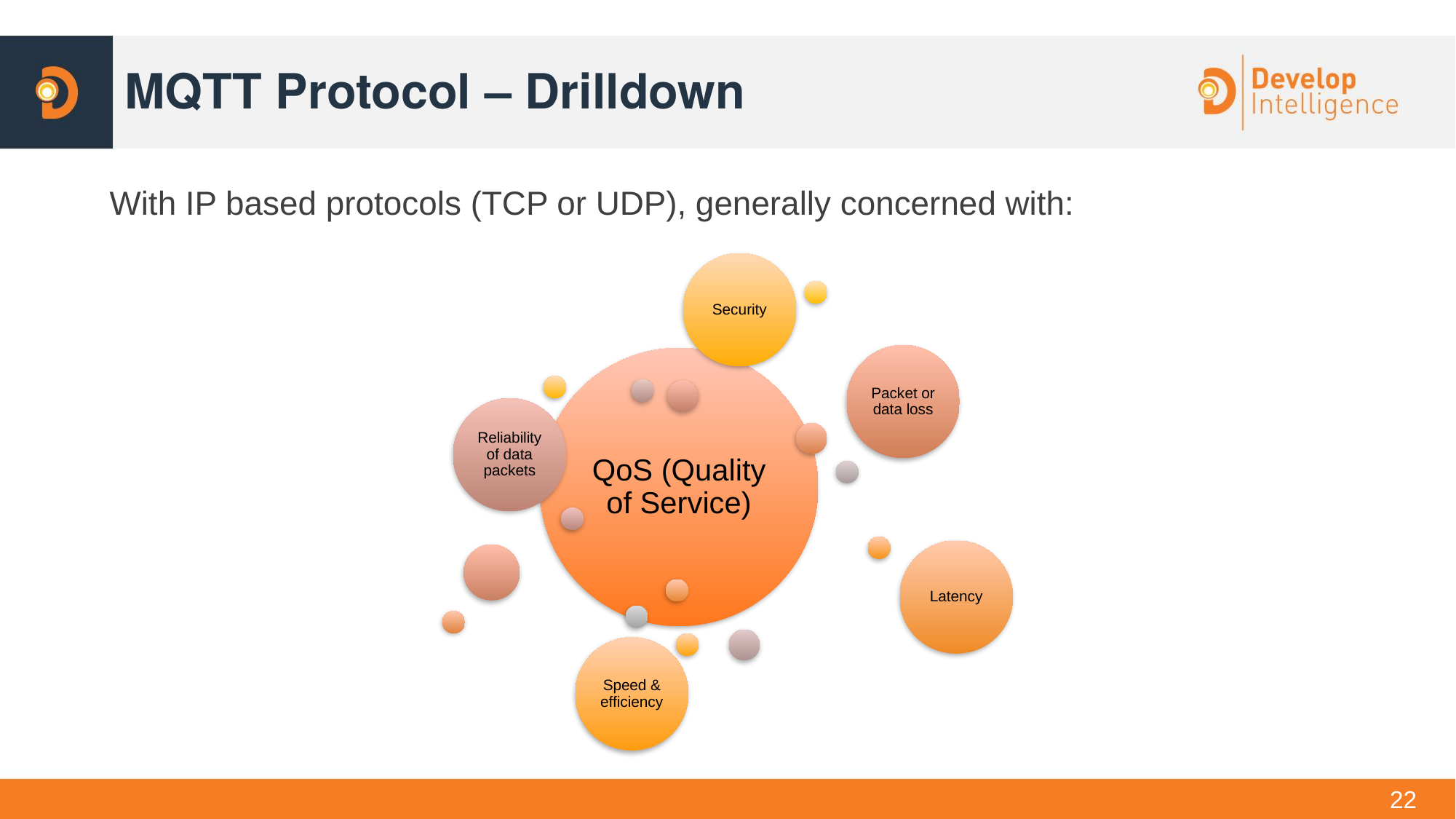

# MQTT Protocol – Drilldown
With IP based protocols (TCP or UDP), generally concerned with:

QoS (Quality of Service)
Reliability of data packets
Packet or data loss
Latency
Speed & efficiency
Security
22